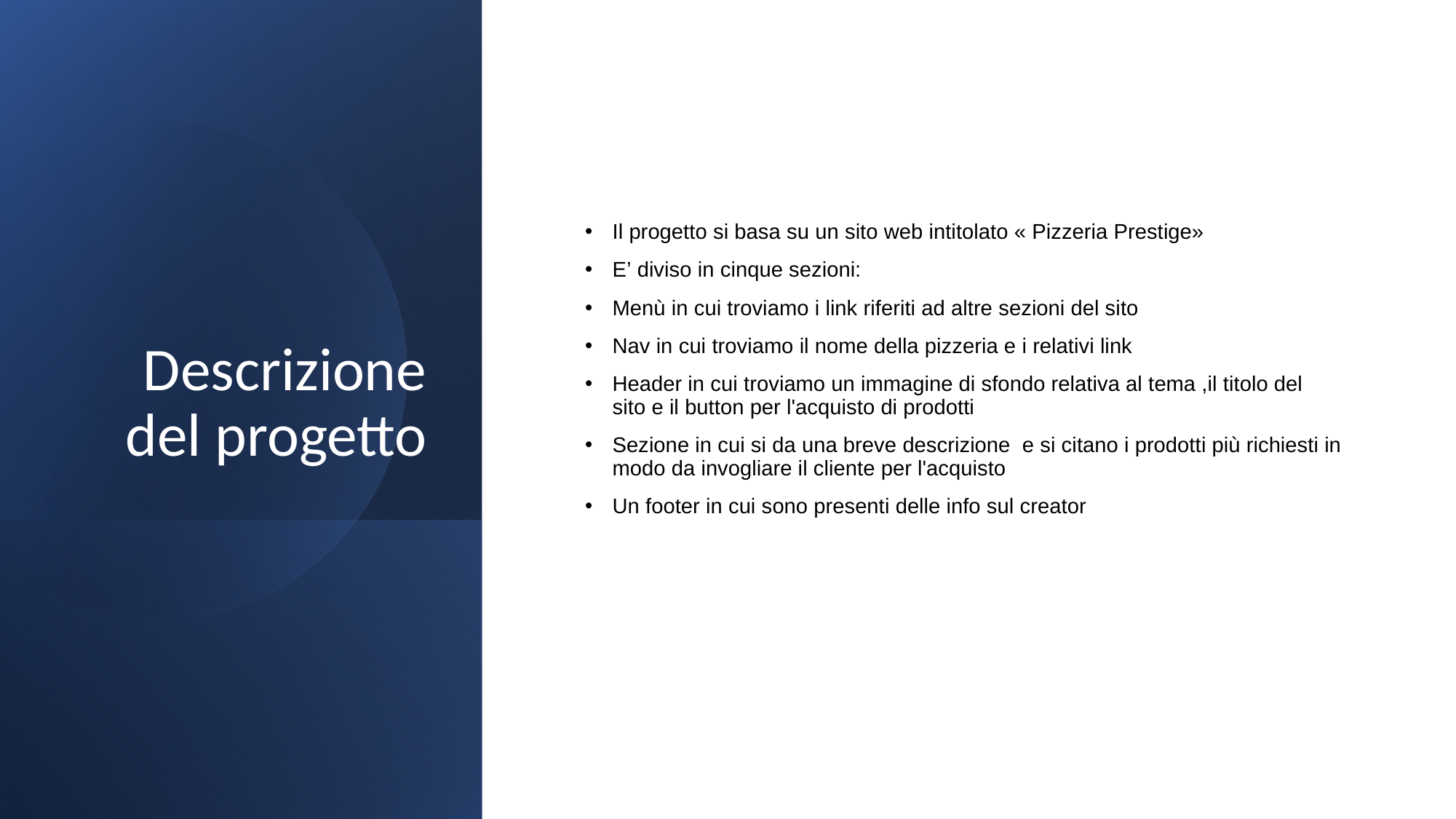

# Descrizione del progetto
Il progetto si basa su un sito web intitolato « Pizzeria Prestige» ​
E’ diviso in cinque sezioni:​
Menù in cui troviamo i link riferiti ad altre sezioni del sito​
Nav in cui troviamo il nome della pizzeria e i relativi link​
Header in cui troviamo un immagine di sfondo relativa al tema ,il titolo del sito e il button per l'acquisto di prodotti​
Sezione in cui si da una breve descrizione  e si citano i prodotti più richiesti in modo da invogliare il cliente per l'acquisto​
Un footer in cui sono presenti delle info sul creator​
​